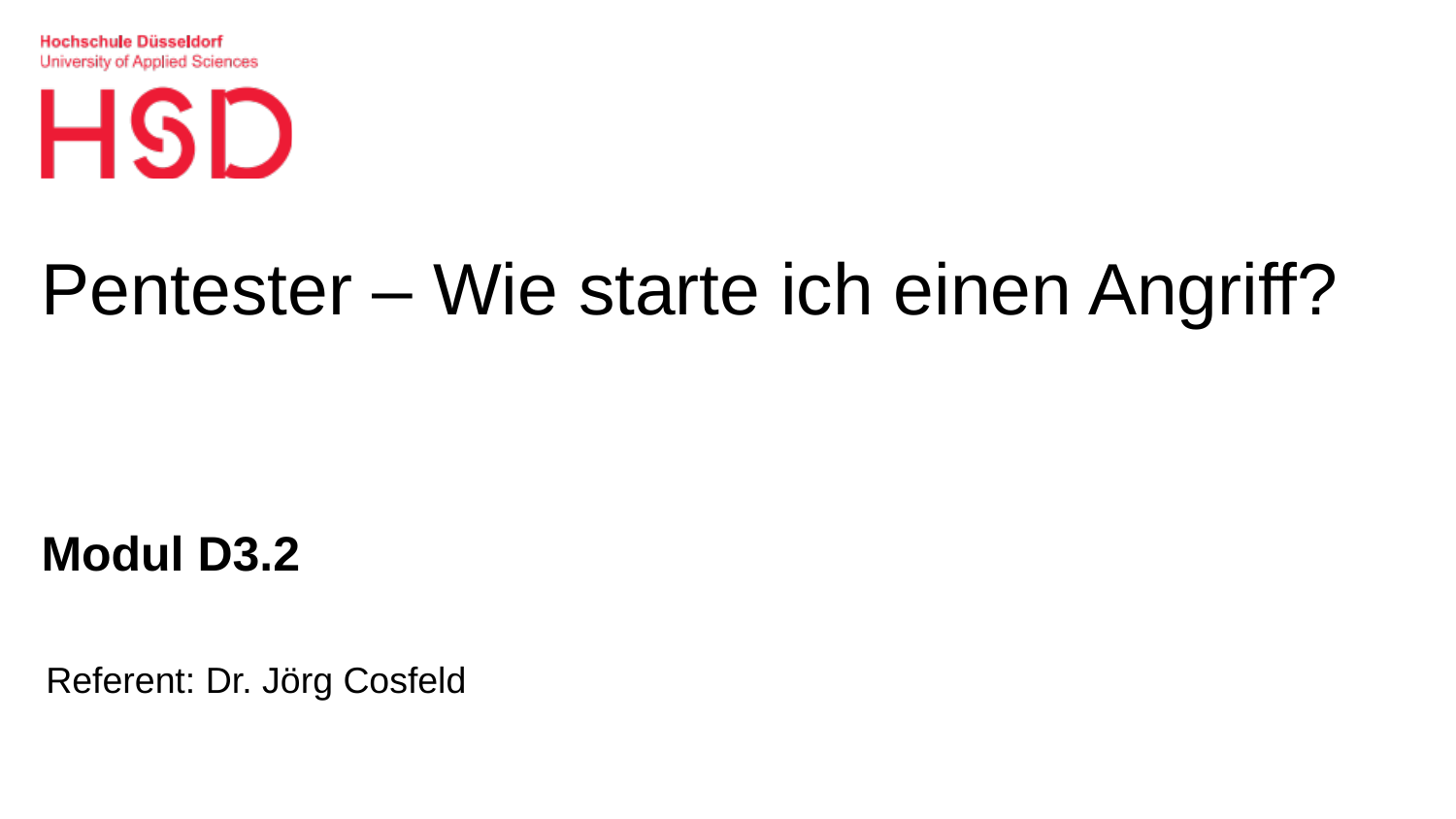

# Pentester – Wie starte ich einen Angriff?
Modul D3.2
Referent: Dr. Jörg Cosfeld